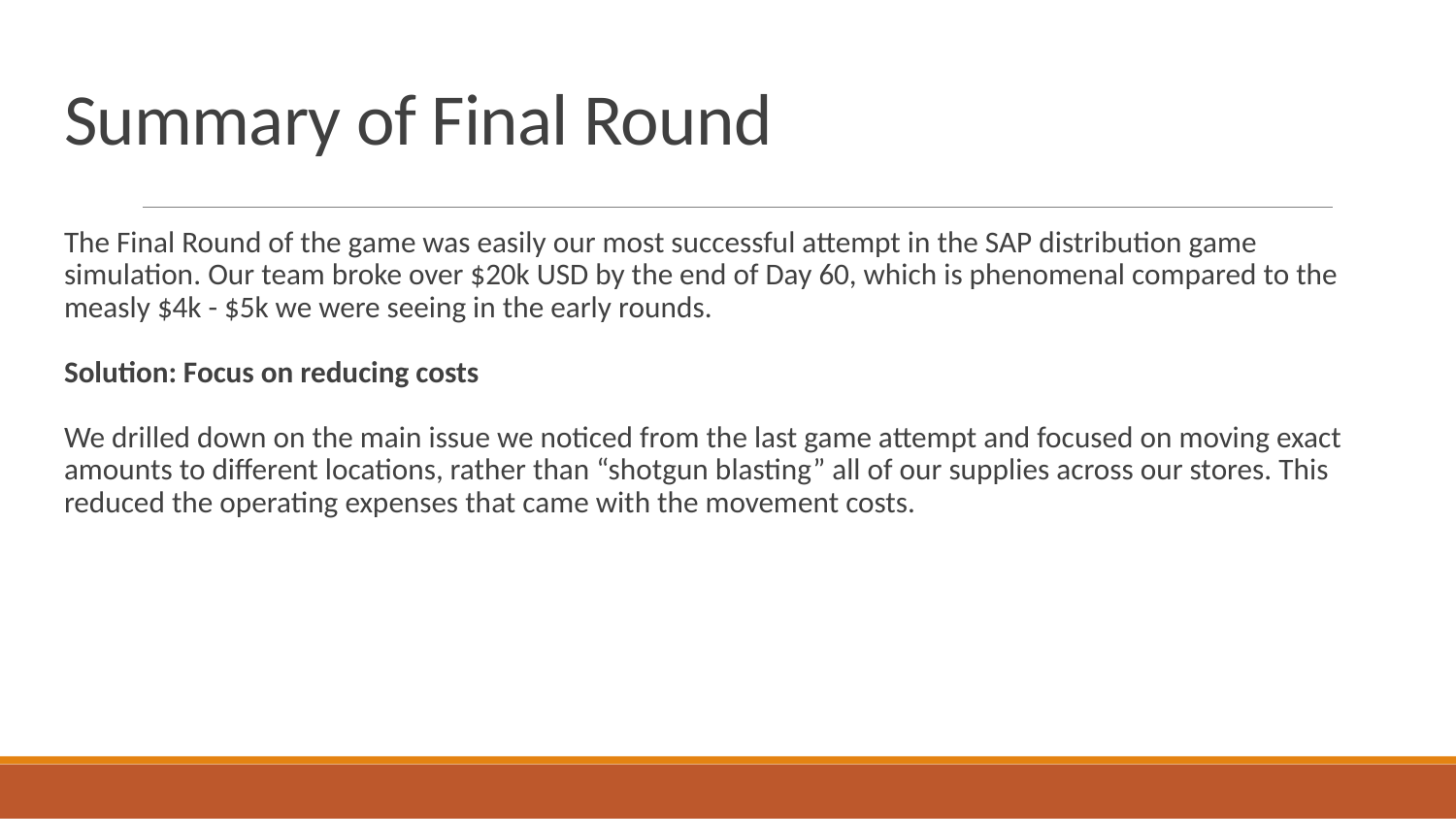

# Summary of Final Round
The Final Round of the game was easily our most successful attempt in the SAP distribution game simulation. Our team broke over $20k USD by the end of Day 60, which is phenomenal compared to the measly $4k - $5k we were seeing in the early rounds.
Solution: Focus on reducing costs
We drilled down on the main issue we noticed from the last game attempt and focused on moving exact amounts to different locations, rather than “shotgun blasting” all of our supplies across our stores. This reduced the operating expenses that came with the movement costs.